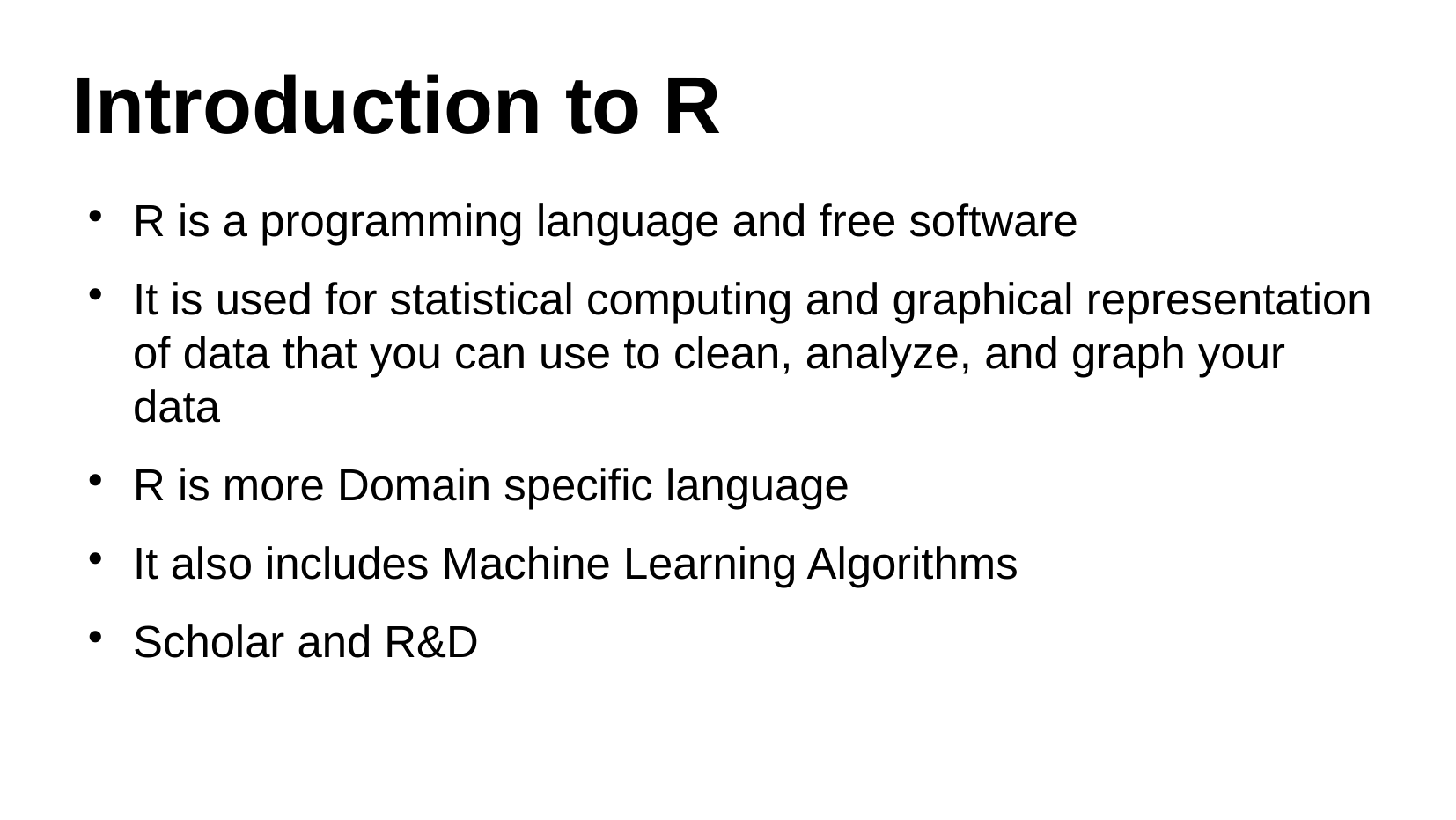

Introduction to R
R is a programming language and free software
It is used for statistical computing and graphical representation of data that you can use to clean, analyze, and graph your data
R is more Domain specific language
It also includes Machine Learning Algorithms
Scholar and R&D